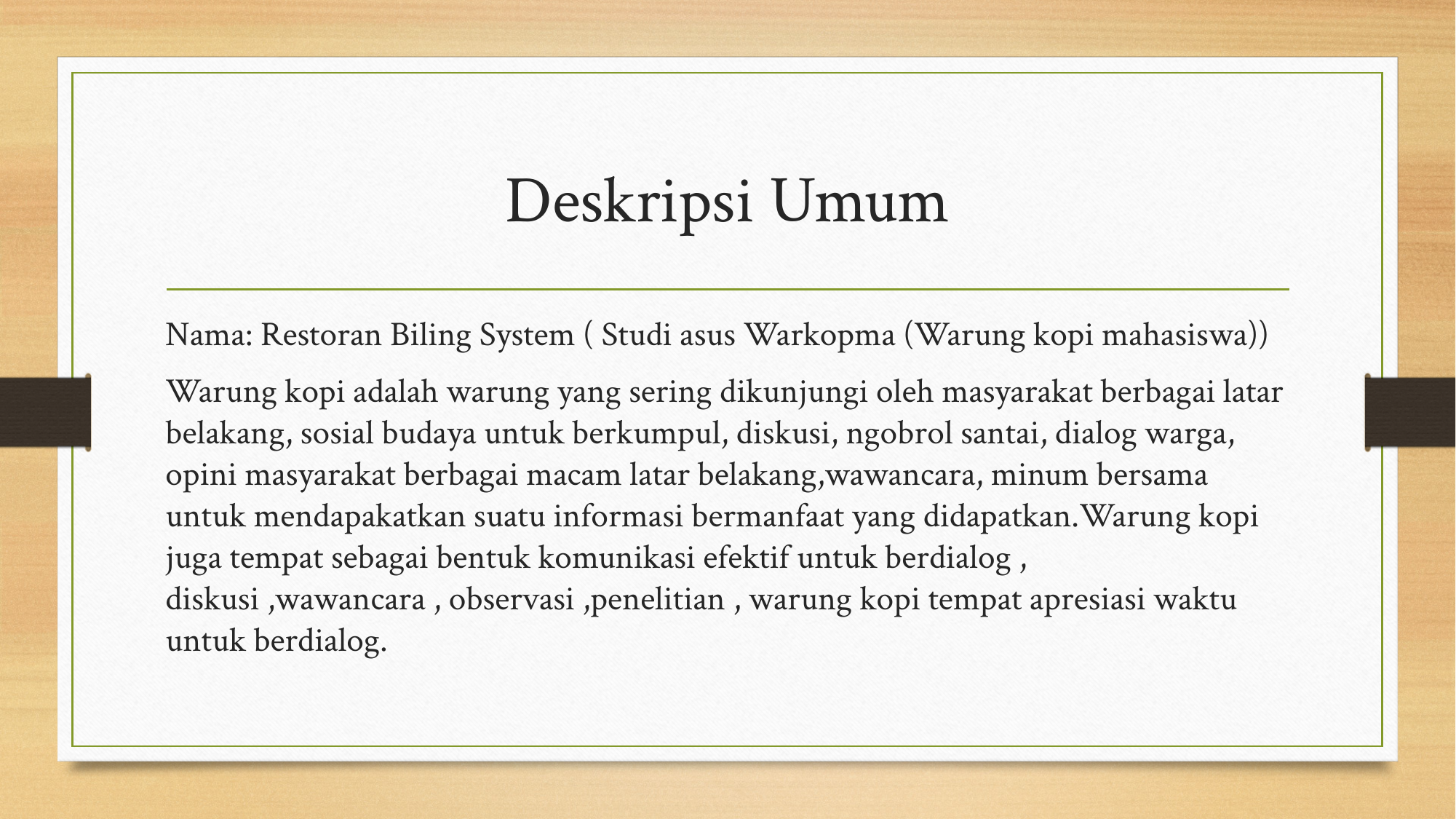

# Deskripsi Umum
Nama: Restoran Biling System ( Studi asus Warkopma (Warung kopi mahasiswa))
Warung kopi adalah warung yang sering dikunjungi oleh masyarakat berbagai latar belakang, sosial budaya untuk berkumpul, diskusi, ngobrol santai, dialog warga, opini masyarakat berbagai macam latar belakang,wawancara, minum bersama untuk mendapakatkan suatu informasi bermanfaat yang didapatkan.Warung kopi juga tempat sebagai bentuk komunikasi efektif untuk berdialog , diskusi ,wawancara , observasi ,penelitian , warung kopi tempat apresiasi waktu untuk berdialog.